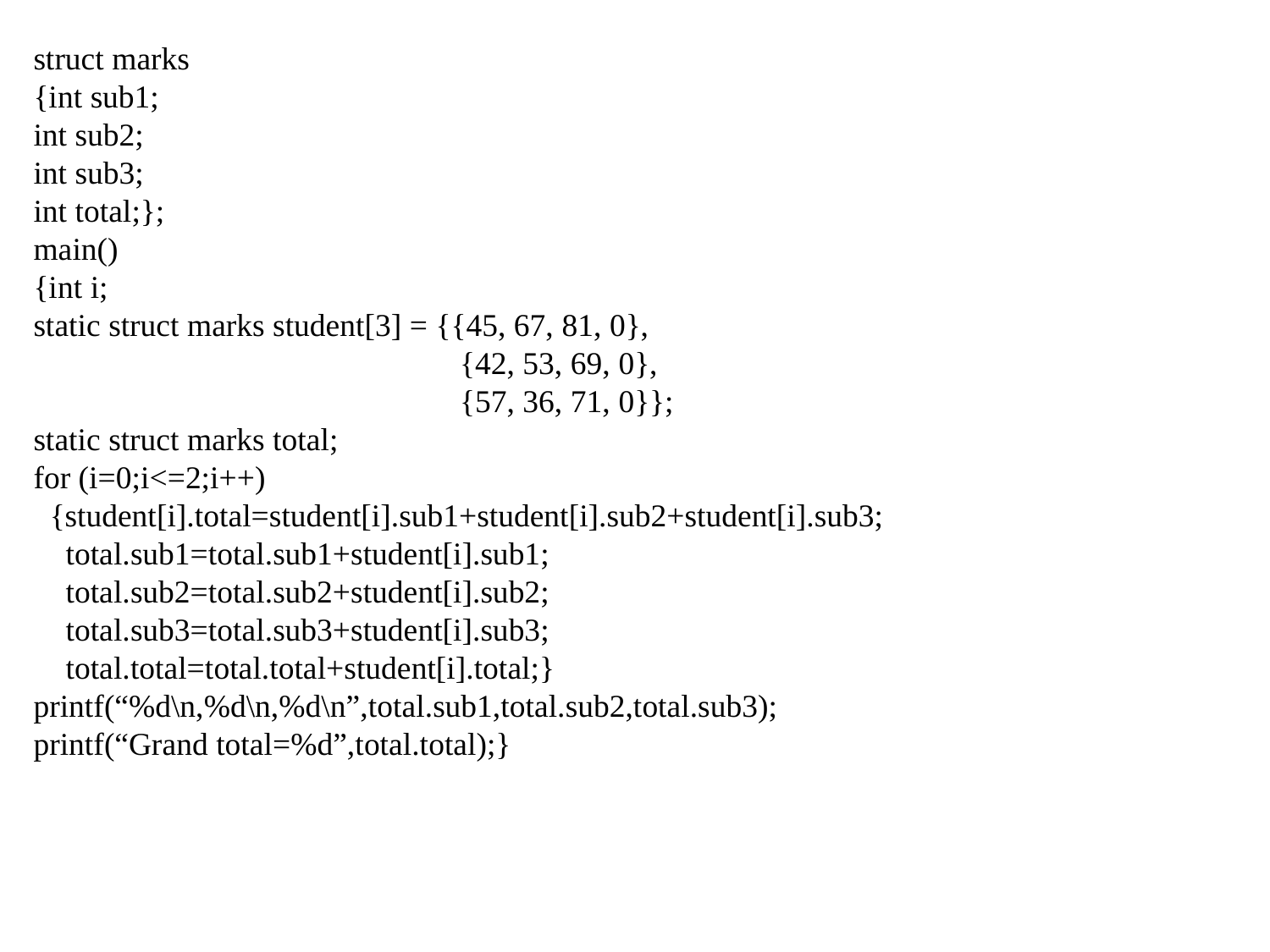

struct marks
{int sub1;
int sub2;
int sub3;
int total;};
main()
{int i;
static struct marks student[3] = {{45, 67, 81, 0},
                                                     {42, 53, 69, 0},
                                                     {57, 36, 71, 0}};
static struct marks total;
for (i=0;i<=2;i++)
  {student[i].total=student[i].sub1+student[i].sub2+student[i].sub3;
    total.sub1=total.sub1+student[i].sub1;
    total.sub2=total.sub2+student[i].sub2;
    total.sub3=total.sub3+student[i].sub3;
    total.total=total.total+student[i].total;}
printf(“%d\n,%d\n,%d\n”,total.sub1,total.sub2,total.sub3);
printf(“Grand total=%d”,total.total);}